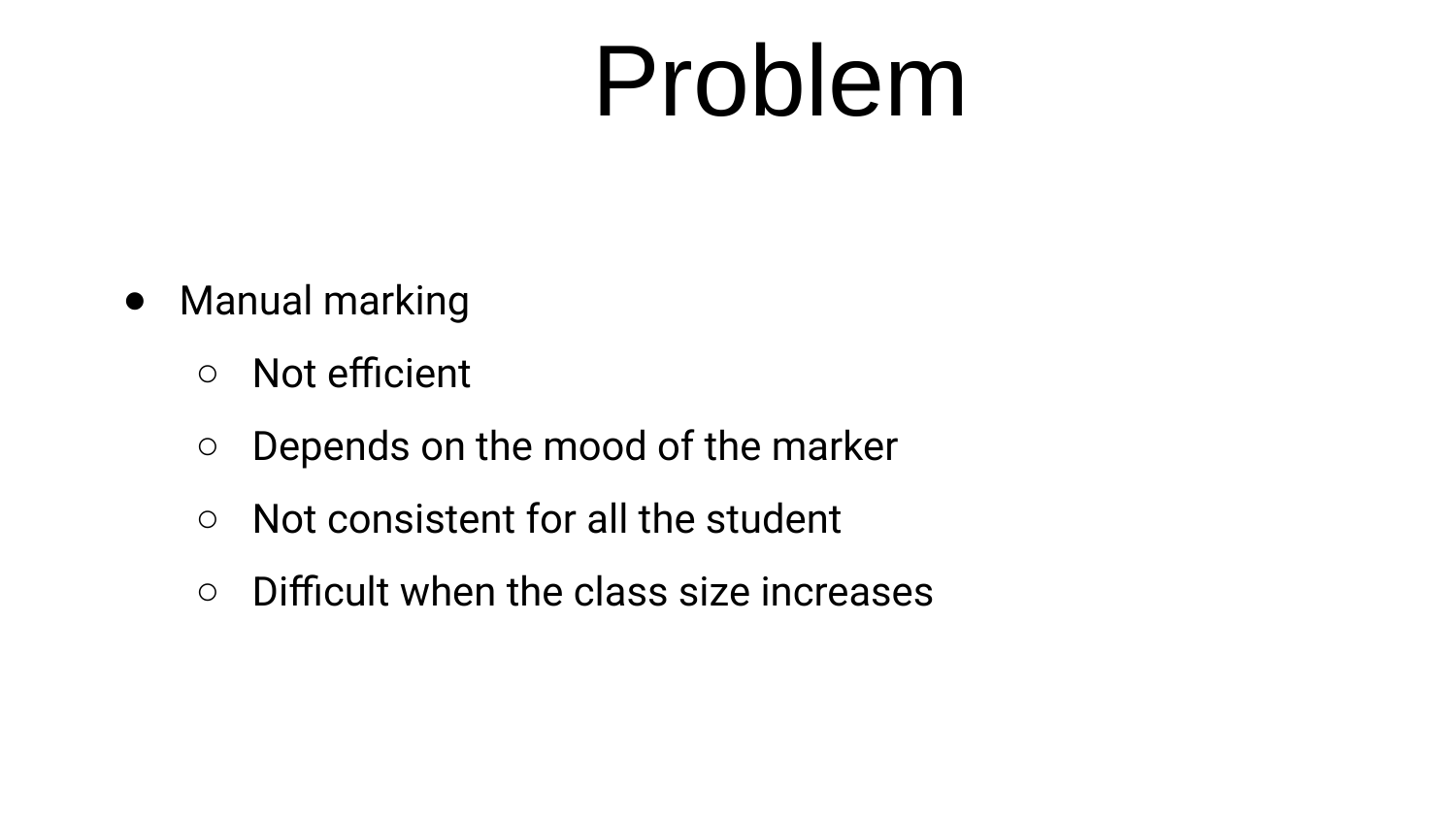

# Problem
Manual marking
Not efficient
Depends on the mood of the marker
Not consistent for all the student
Difficult when the class size increases